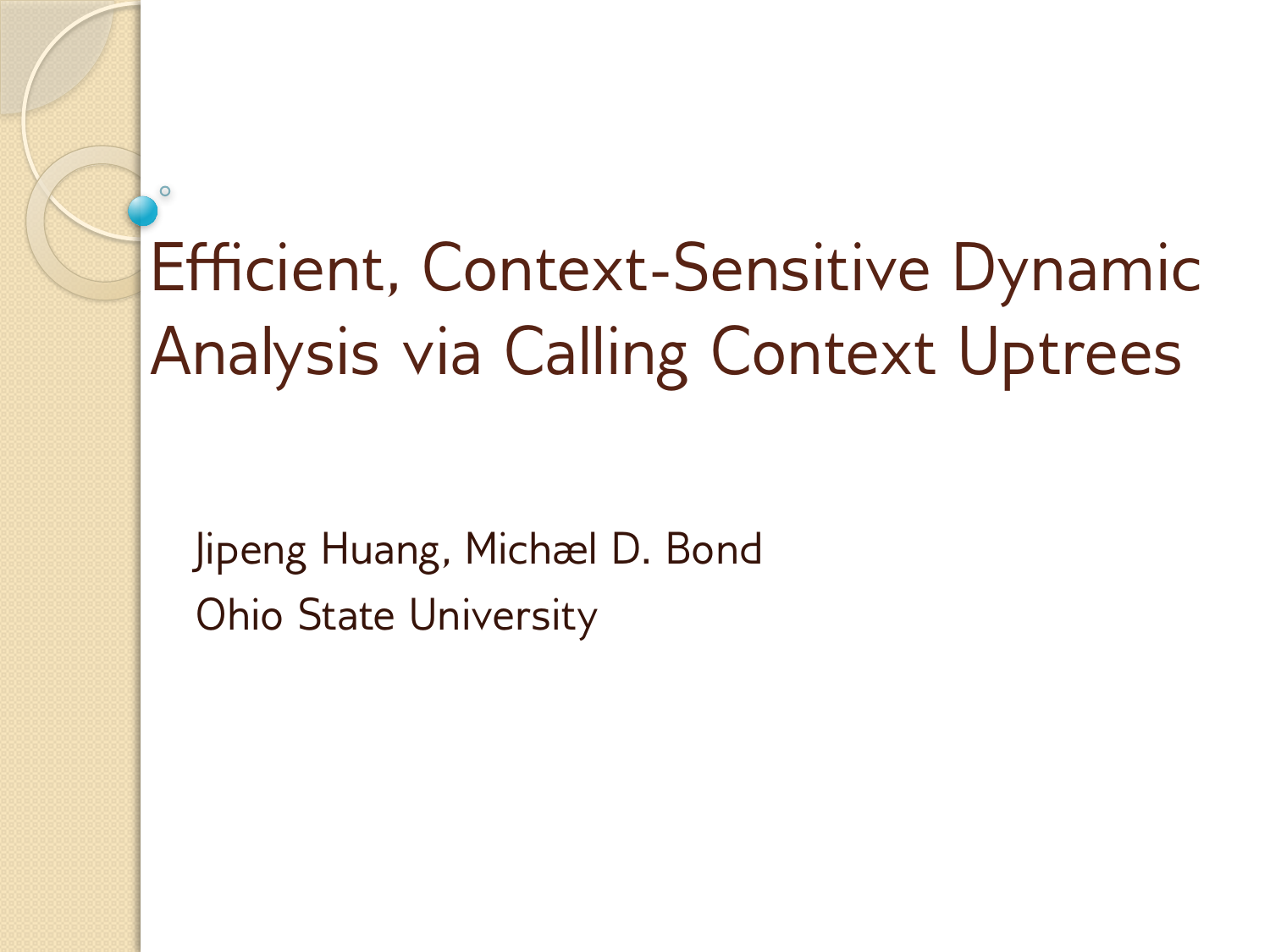

# Efficient, Context-Sensitive Dynamic Analysis via Calling Context Uptrees
Jipeng Huang, Michael D. Bond
Ohio State University